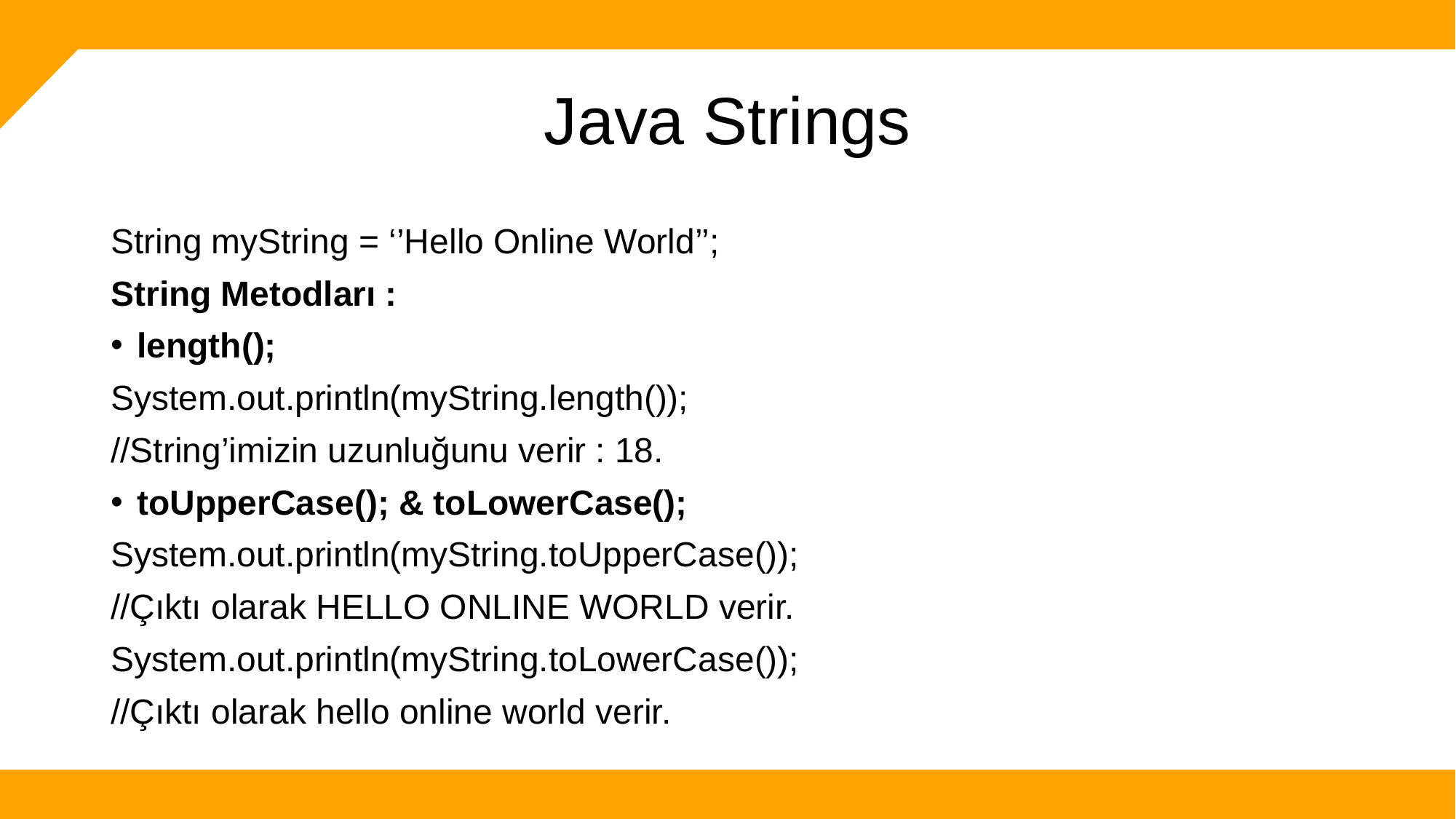

# Java Strings
String myString = ‘’Hello Online World’’;
String Metodları :
length();
System.out.println(myString.length());
//String’imizin uzunluğunu verir : 18.
toUpperCase(); & toLowerCase();
System.out.println(myString.toUpperCase());
//Çıktı olarak HELLO ONLINE WORLD verir.
System.out.println(myString.toLowerCase());
//Çıktı olarak hello online world verir.